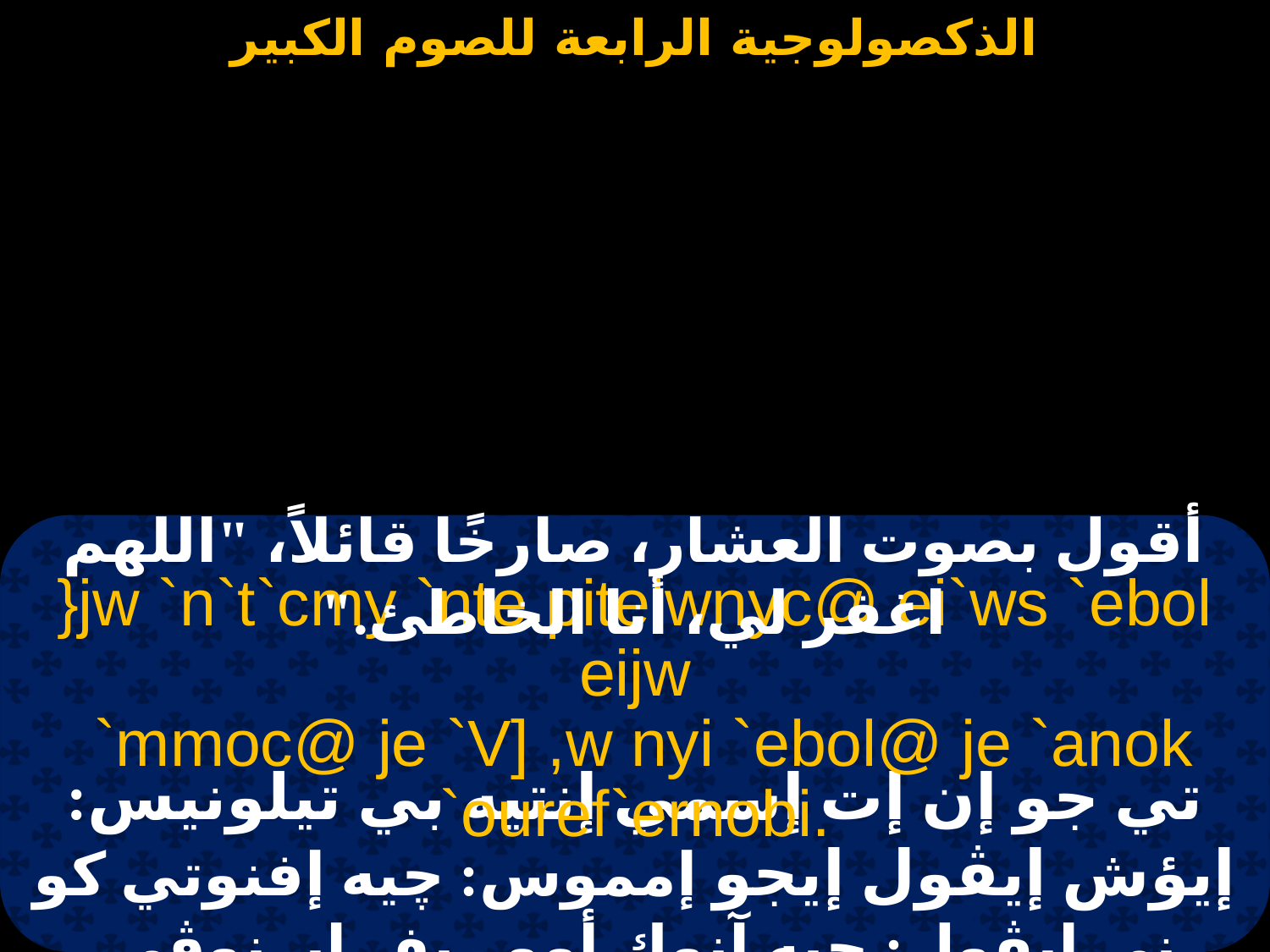

#
أقول بصوت العشار، صارخًا قائلاً، "اللهم اغفر لي، أنا الخاطئ."
}jw `n`t`cmy `nte pitelwnyc@ ei`ws `ebol eijw
 `mmoc@ je `V] ,w nyi `ebol@ je `anok `ouref`ernobi.
تي جو إن إت إسمي إنتيه بي تيلونيس: إيؤش إيڤول إيجو إمموس: چيه إفنوتي كو ني إيڤول: چيه آنوك أوو ريف إيرنوڤي.